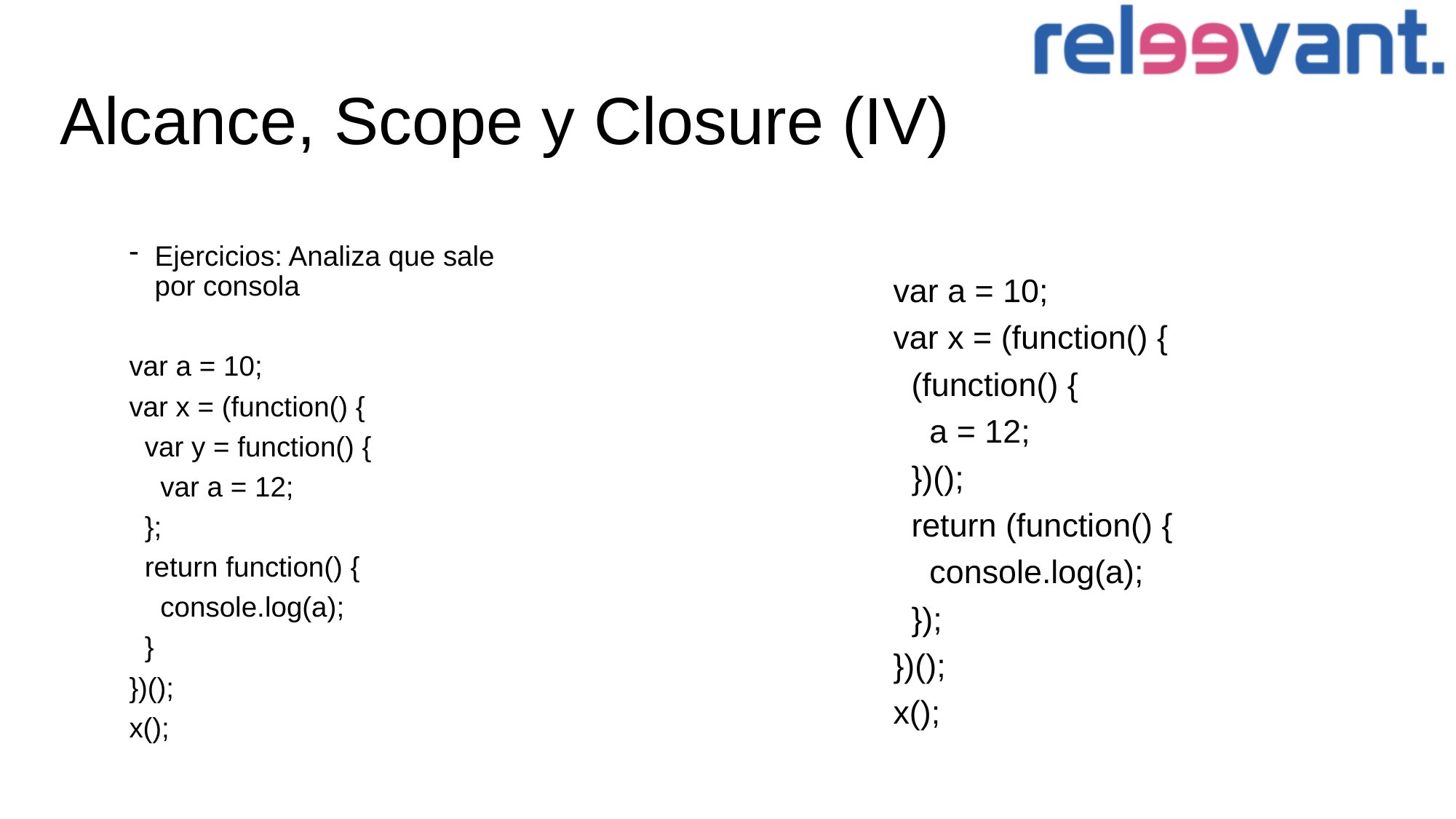

# Alcance, Scope y Closure (IV)

var a = 10;
var x = (function() {
  (function() {
    a = 12;
  })();
  return (function() {
    console.log(a);
  });
})();
x();

Ejercicios: Analiza que sale por consola

var a = 10;
var x = (function() {
  var y = function() {
    var a = 12;
  };
  return function() {
    console.log(a);
  }
})();
x();